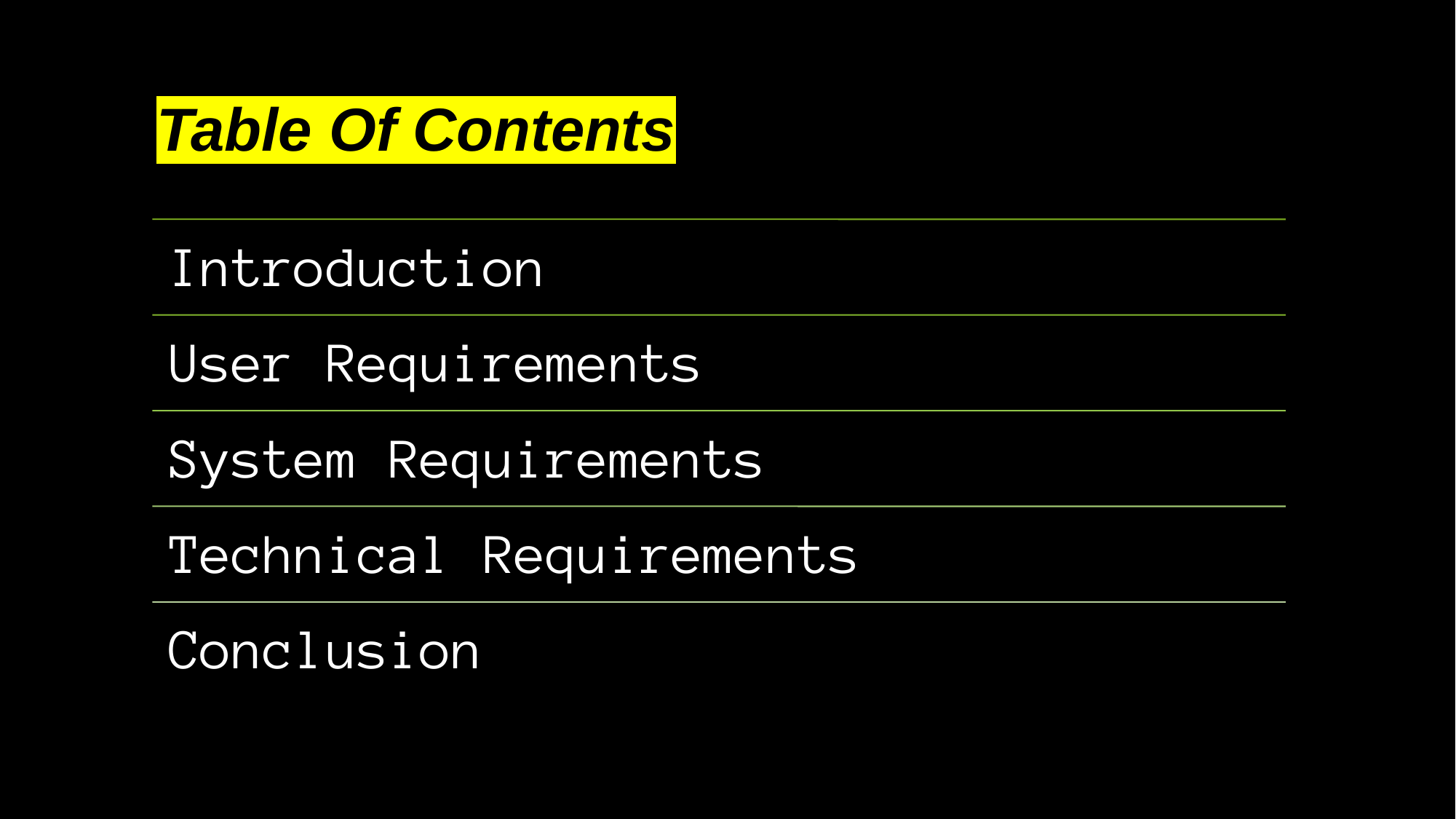

# Table Of Contents
Introduction
User Requirements
System Requirements
Technical Requirements
Conclusion